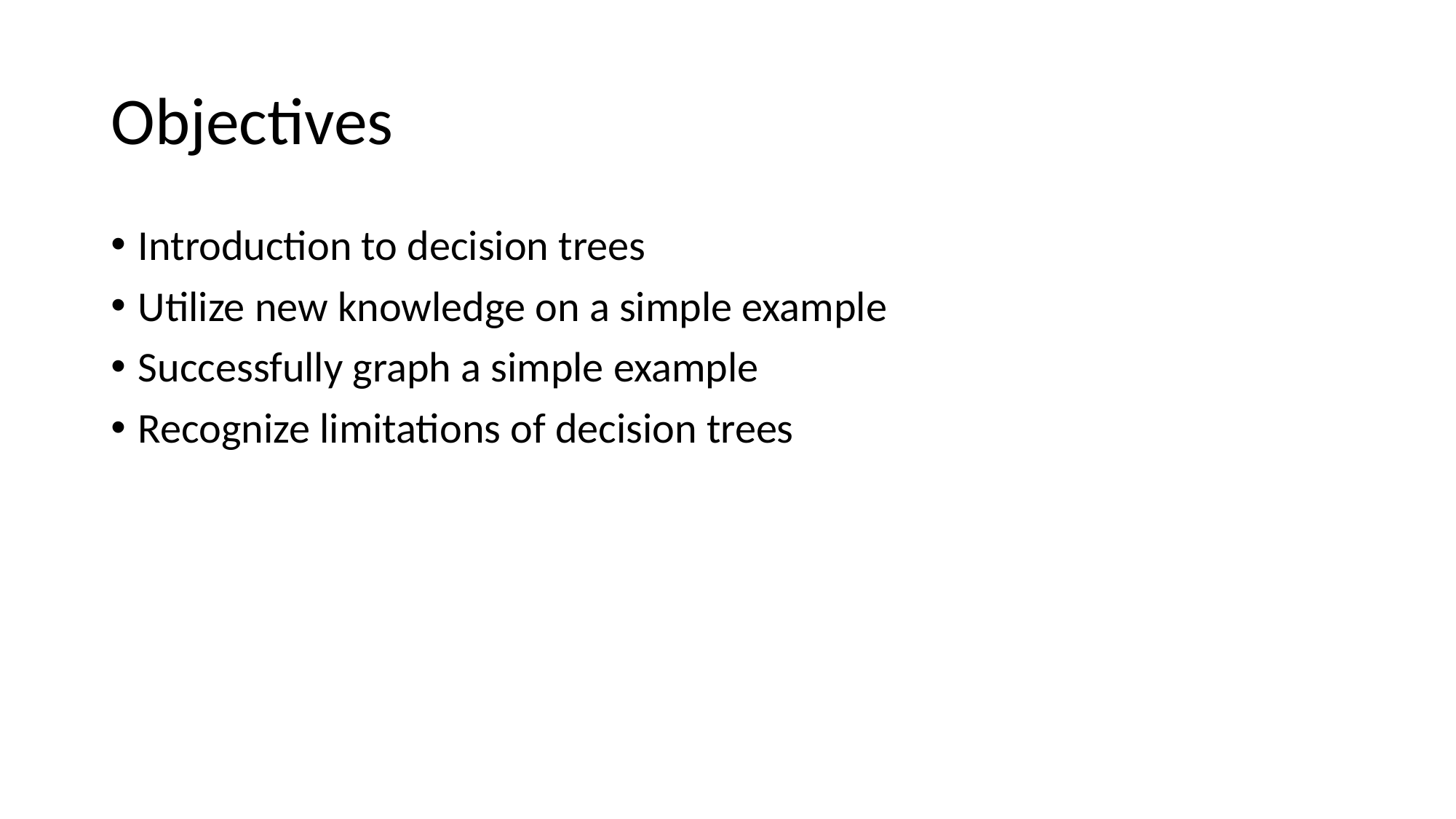

# Objectives
Introduction to decision trees
Utilize new knowledge on a simple example
Successfully graph a simple example
Recognize limitations of decision trees